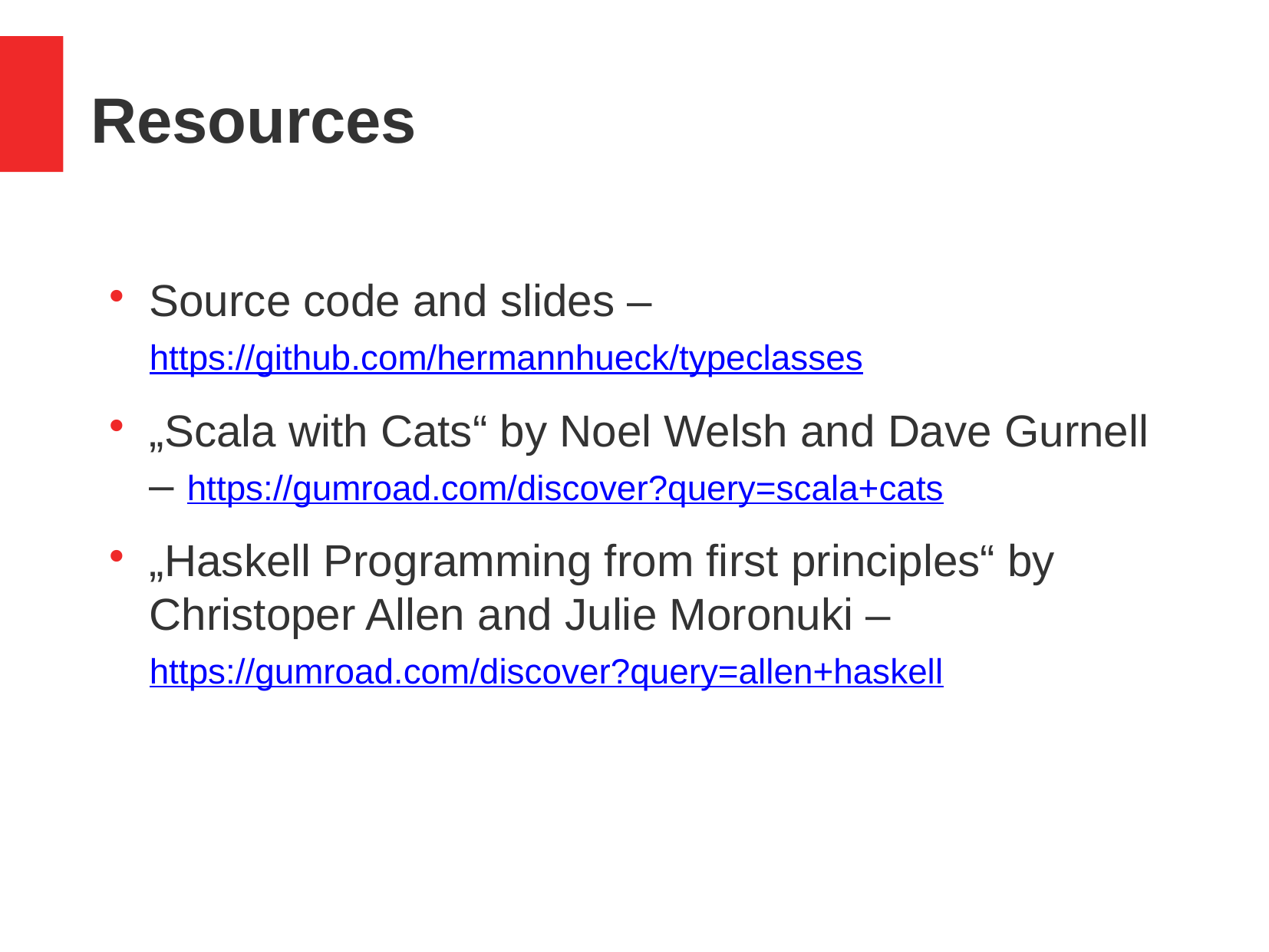

Resources
Source code and slides – https://github.com/hermannhueck/typeclasses
„Scala with Cats“ by Noel Welsh and Dave Gurnell – https://gumroad.com/discover?query=scala+cats
„Haskell Programming from first principles“ by Christoper Allen and Julie Moronuki – https://gumroad.com/discover?query=allen+haskell